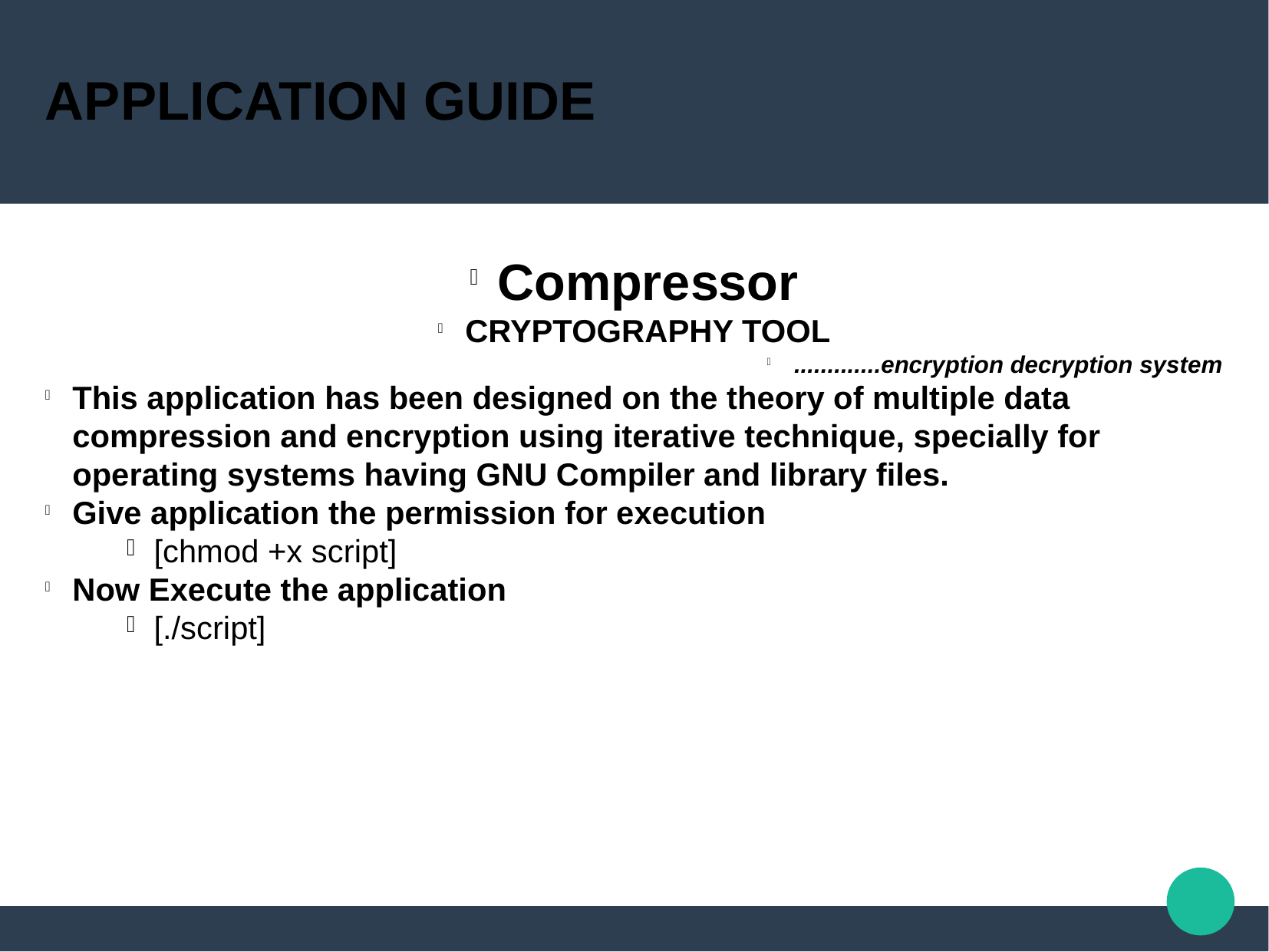

APPLICATION GUIDE
Compressor
CRYPTOGRAPHY TOOL
.............encryption decryption system
This application has been designed on the theory of multiple data compression and encryption using iterative technique, specially for operating systems having GNU Compiler and library files.
Give application the permission for execution
[chmod +x script]
Now Execute the application
[./script]